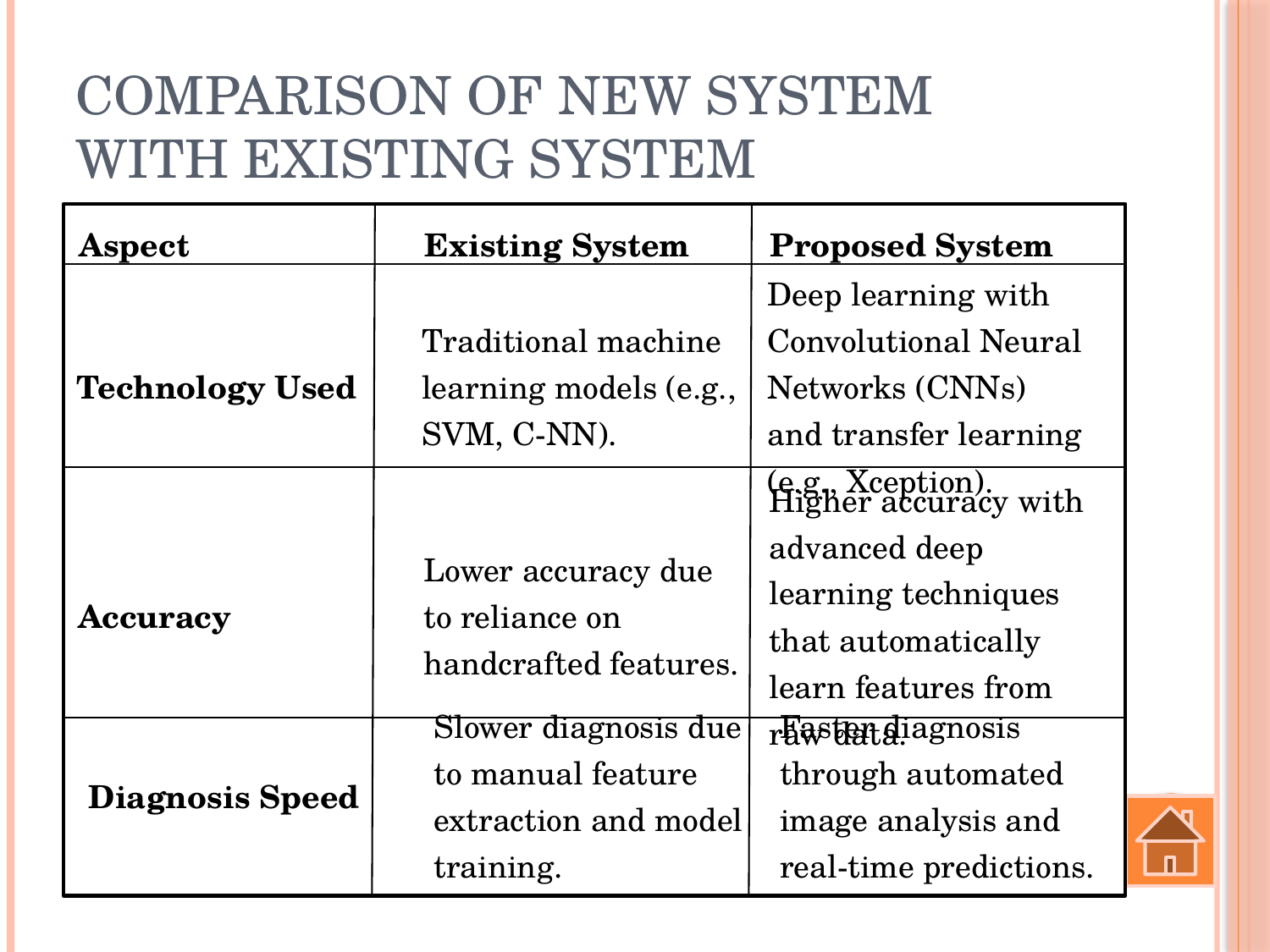

# Comparison of new system with existing system

| Aspect | Existing System | Proposed System |
| --- | --- | --- |
| Technology Used | Traditional machine learning models (e.g., SVM, C-NN). | Deep learning with Convolutional Neural Networks (CNNs) and transfer learning (e.g., Xception). |
| --- | --- | --- |
| Accuracy | Lower accuracy due to reliance on handcrafted features. | Higher accuracy with advanced deep learning techniques that automatically learn features from raw data. |
| --- | --- | --- |
| Diagnosis Speed | Slower diagnosis due to manual feature extraction and model training. | Faster diagnosis through automated image analysis and real-time predictions. |
| --- | --- | --- |